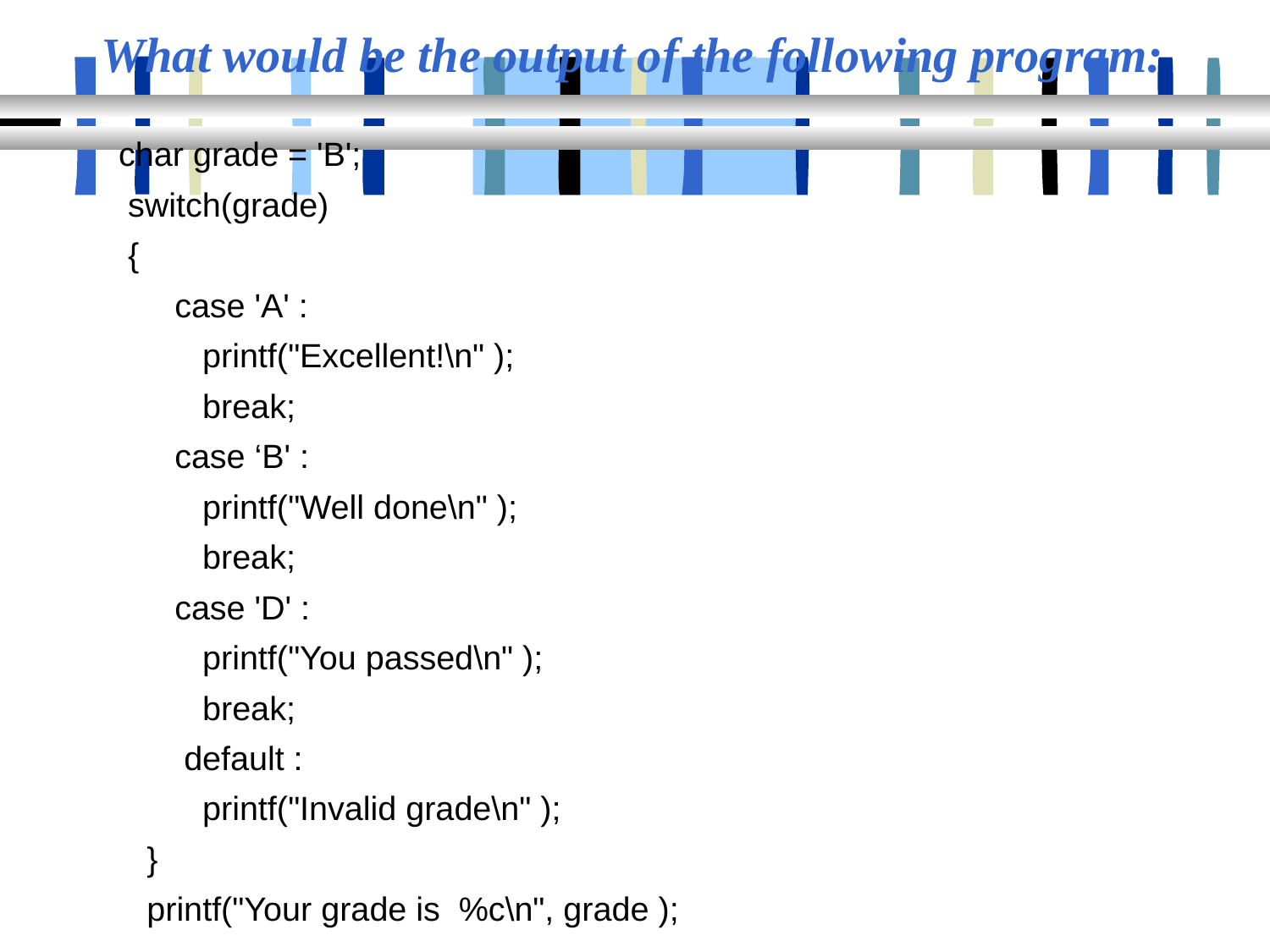

What would be the output of the following program:
char grade = 'B';
 switch(grade)
 {
      case 'A' :
         printf("Excellent!\n" );
         break;
      case ‘B' :
         printf("Well done\n" );
         break;
      case 'D' :
         printf("You passed\n" );
         break;
       default :
         printf("Invalid grade\n" );
   }
   printf("Your grade is  %c\n", grade );